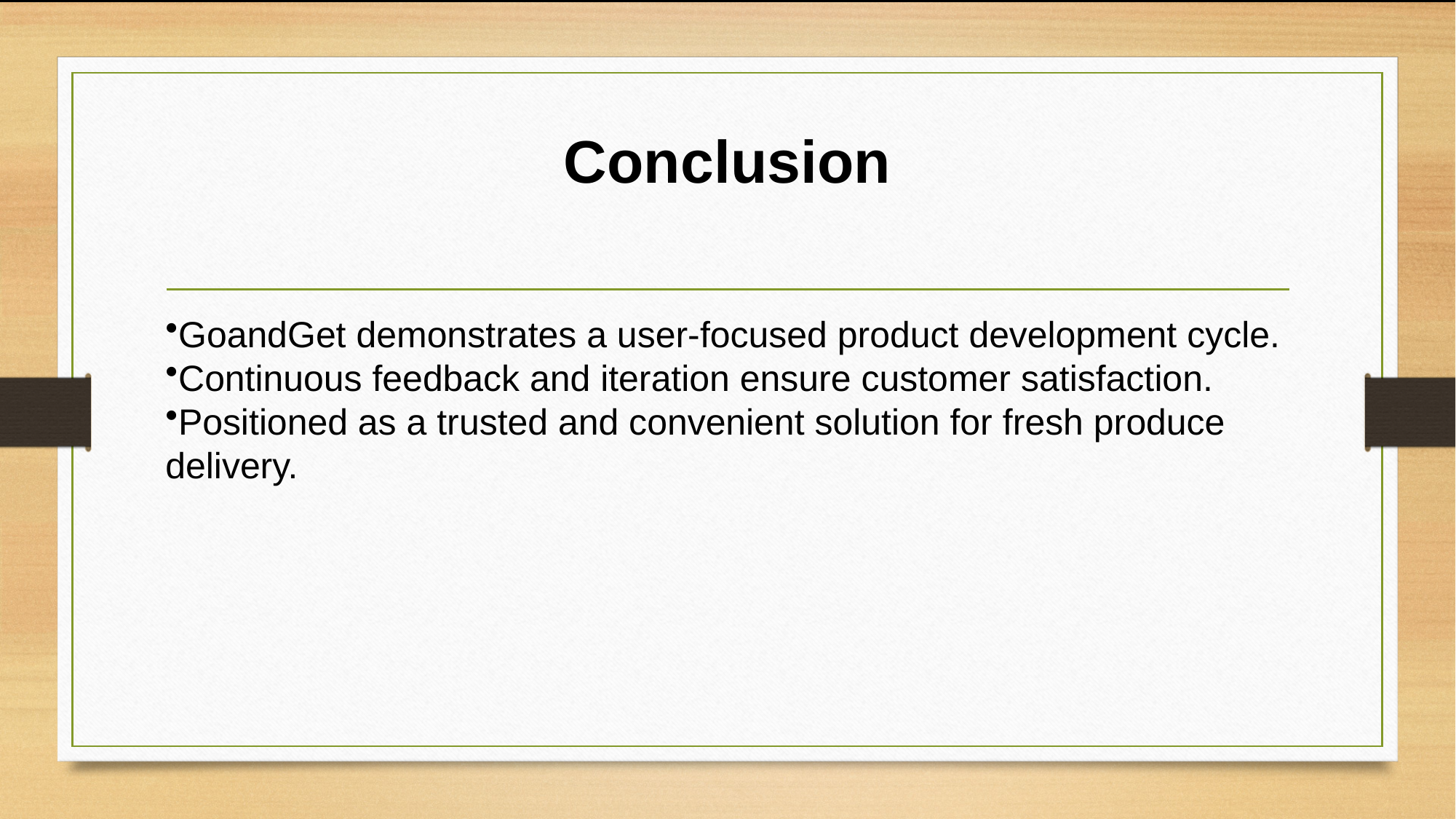

# Conclusion
GoandGet demonstrates a user-focused product development cycle.
Continuous feedback and iteration ensure customer satisfaction.
Positioned as a trusted and convenient solution for fresh produce delivery.